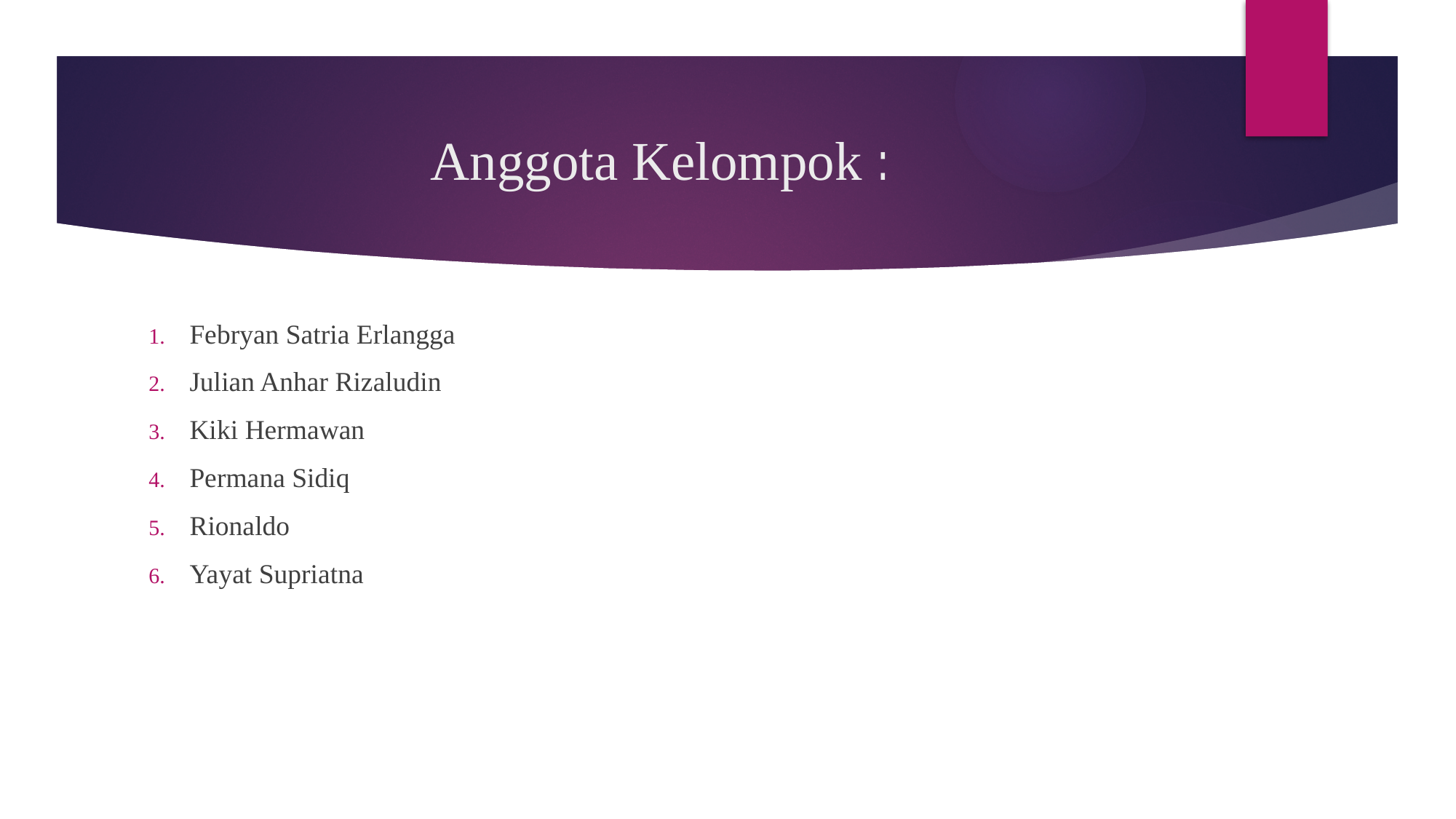

# Anggota Kelompok :
Febryan Satria Erlangga
Julian Anhar Rizaludin
Kiki Hermawan
Permana Sidiq
Rionaldo
Yayat Supriatna